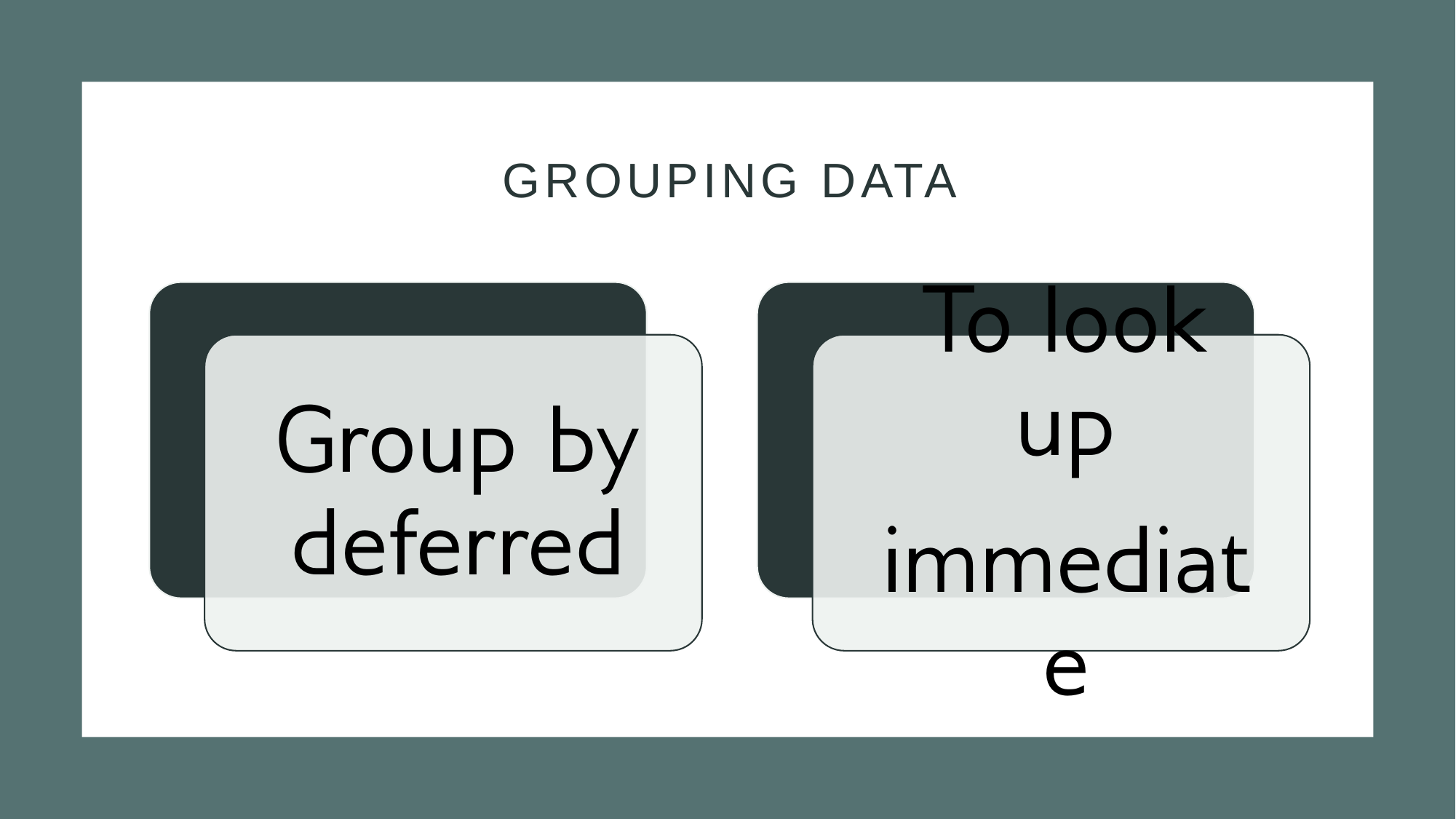

# Grouping data
Group by deferred
To look up
immediate